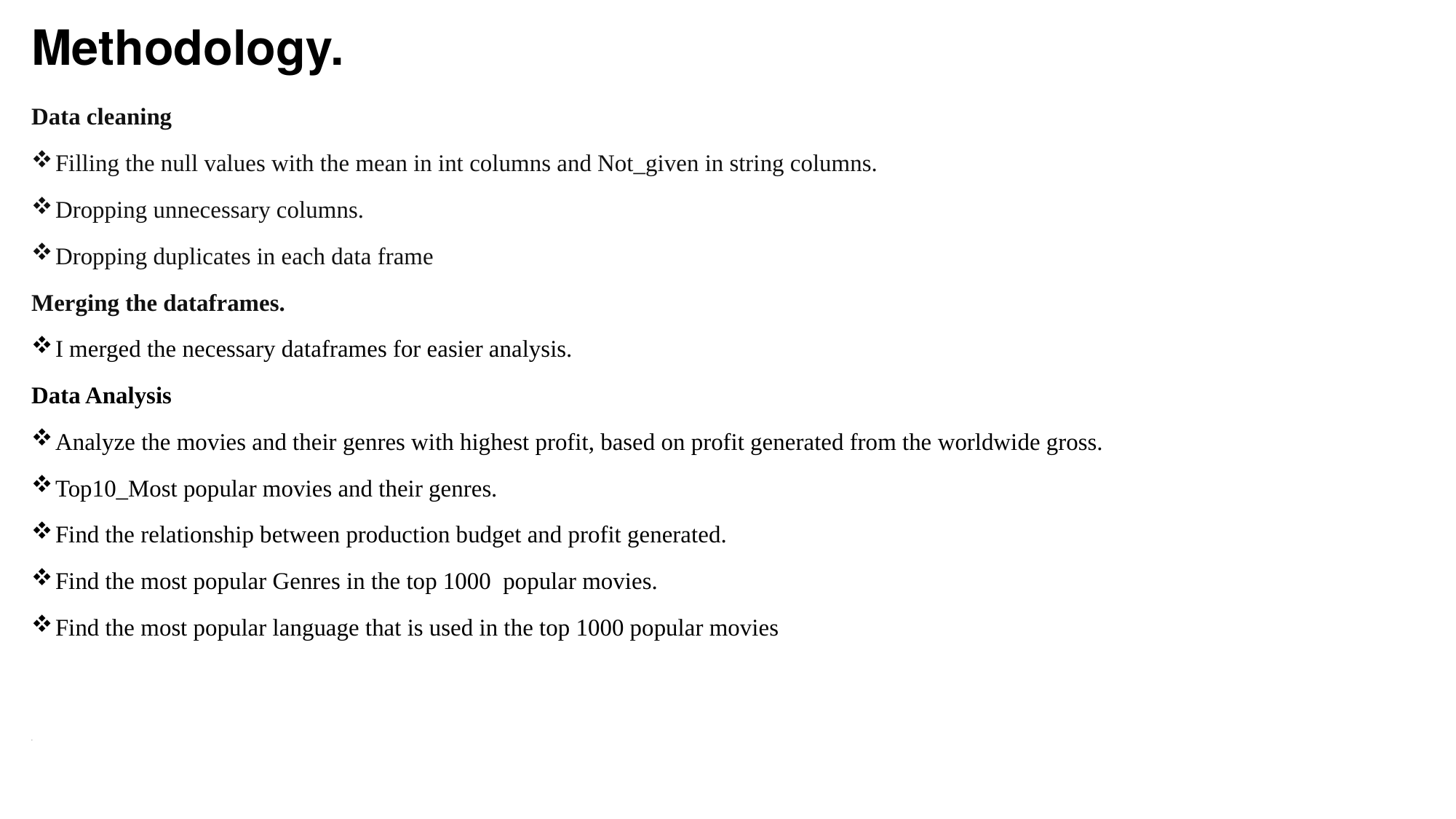

# Methodology.
Data cleaning
Filling the null values with the mean in int columns and Not_given in string columns.
Dropping unnecessary columns.
Dropping duplicates in each data frame
Merging the dataframes.
I merged the necessary dataframes for easier analysis.
Data Analysis
Analyze the movies and their genres with highest profit, based on profit generated from the worldwide gross.
Top10_Most popular movies and their genres.
Find the relationship between production budget and profit generated.
Find the most popular Genres in the top 1000  popular movies.
Find the most popular language that is used in the top 1000 popular movies

.